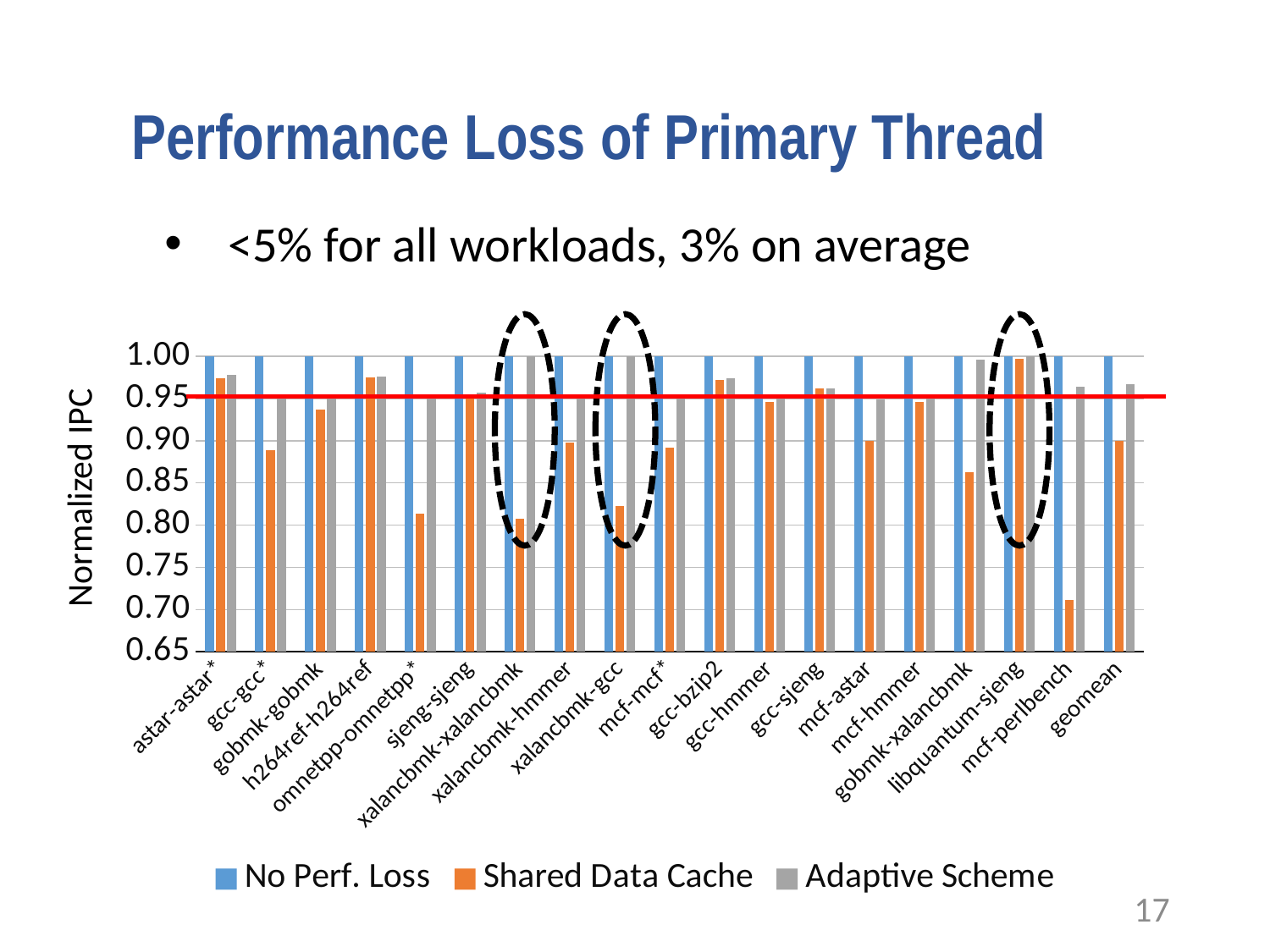

Performance Loss of Primary Thread
<5% for all workloads, 3% on average

### Chart

| Category | No Perf. Loss | Shared Data Cache | Adaptive Scheme |
|---|---|---|---|
| astar-astar* | 1.0 | 0.973976824 | 0.977520929463574 |
| gcc-gcc* | 1.0 | 0.888571556 | 0.950083573076912 |
| gobmk-gobmk | 1.0 | 0.936946614 | 0.949980474702283 |
| h264ref-h264ref | 1.0 | 0.97510347 | 0.975533184086935 |
| omnetpp-omnetpp* | 1.0 | 0.813377059 | 0.949776018471471 |
| sjeng-sjeng | 1.0 | 0.954616781 | 0.957225621356968 |
| xalancbmk-xalancbmk | 1.0 | 0.808067324 | 1.000843238138234 |
| xalancbmk-hmmer | 1.0 | 0.897875086 | 0.949850732223143 |
| xalancbmk-gcc | 1.0 | 0.822436949 | 0.999477234269445 |
| mcf-mcf* | 1.0 | 0.89164074 | 0.950018488154509 |
| gcc-bzip2 | 1.0 | 0.972257163 | 0.974391227037009 |
| gcc-hmmer | 1.0 | 0.945566562 | 0.950142763013398 |
| gcc-sjeng | 1.0 | 0.961680749 | 0.962024205198974 |
| mcf-astar | 1.0 | 0.899904646 | 0.948891839626425 |
| mcf-hmmer | 1.0 | 0.945836888 | 0.949945736399487 |
| gobmk-xalancbmk | 1.0 | 0.862371691 | 0.996414100486224 |
| libquantum-sjeng | 1.0 | 0.997392704 | 1.00004610001436 |
| mcf-perlbench | 1.0 | 0.711511925 | 0.963853165606672 |
| geomean | 1.0 | 0.900112621660291 | 0.966805126312211 |
Normalized IPC
17